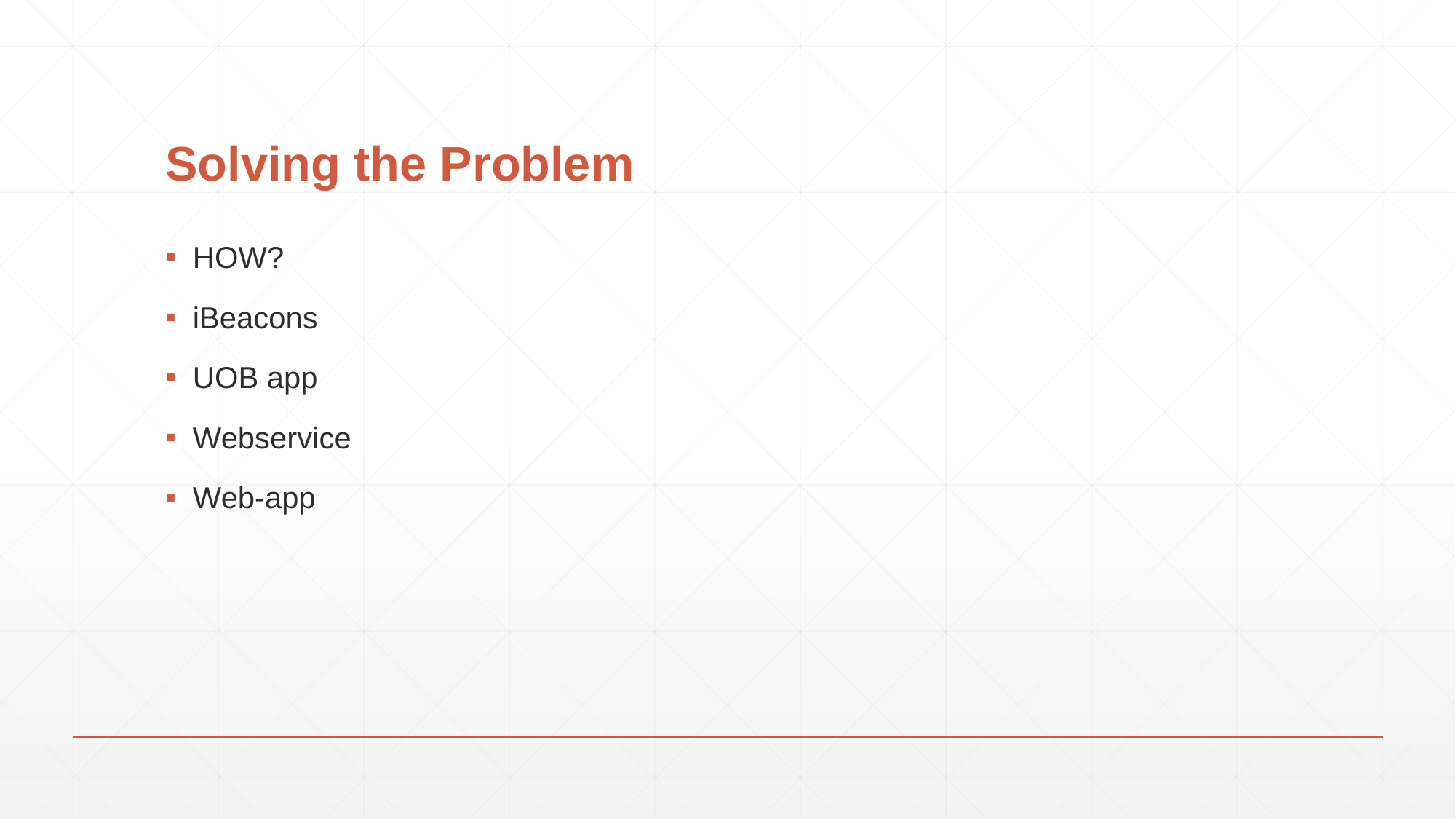

# Solving the Problem
HOW?
iBeacons
UOB app
Webservice
Web-app